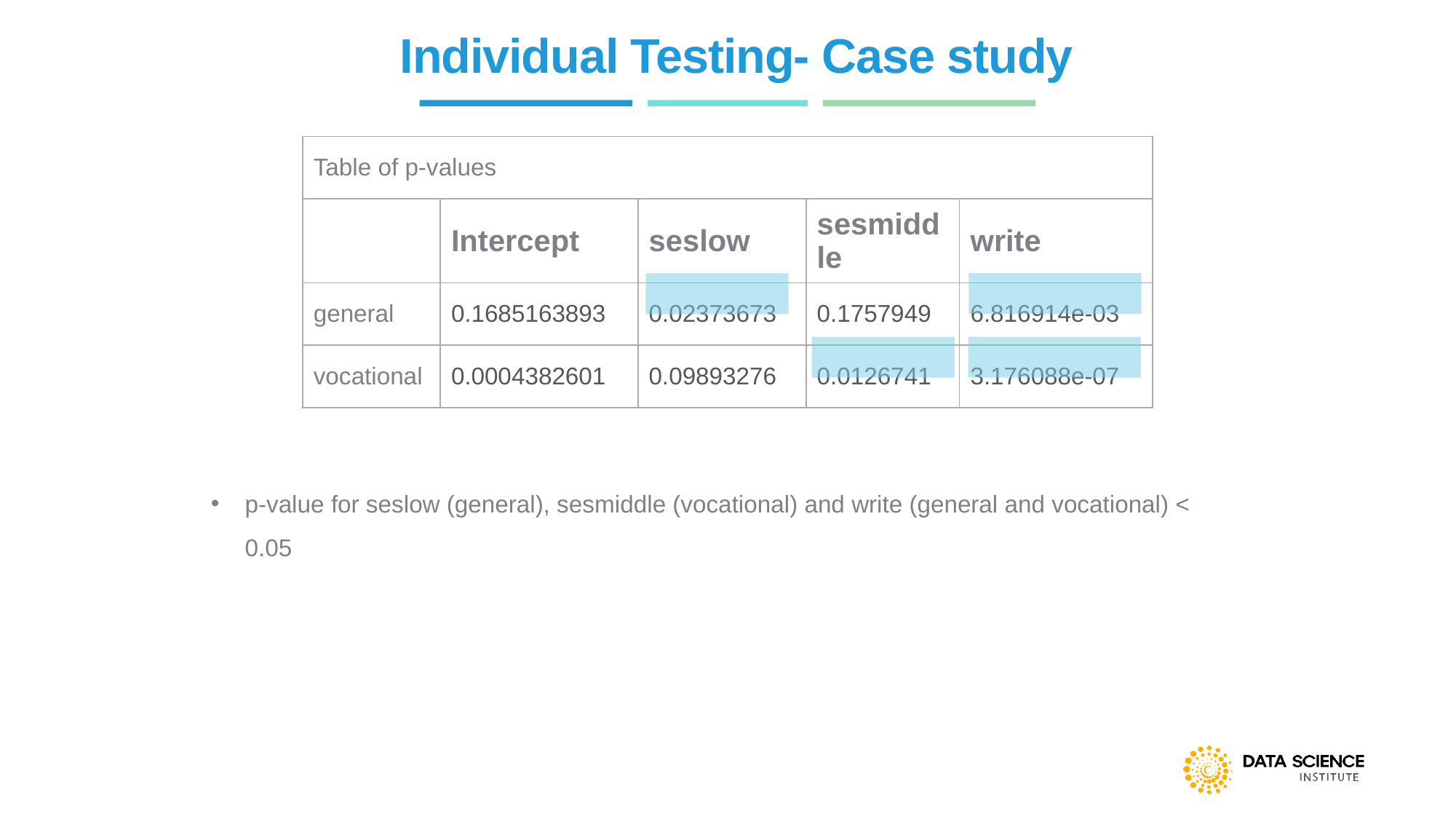

# Individual Testing- Case study

| Table of p-values |  |  |  |  |
| --- | --- | --- | --- | --- |
|  | Intercept | seslow | sesmiddle | write |
| general | 0.1685163893 | 0.02373673 | 0.1757949 | 6.816914e-03 |
| vocational | 0.0004382601 | 0.09893276 | 0.0126741 | 3.176088e-07 |

p-value for seslow (general), sesmiddle (vocational) and write (general and vocational) < 0.05